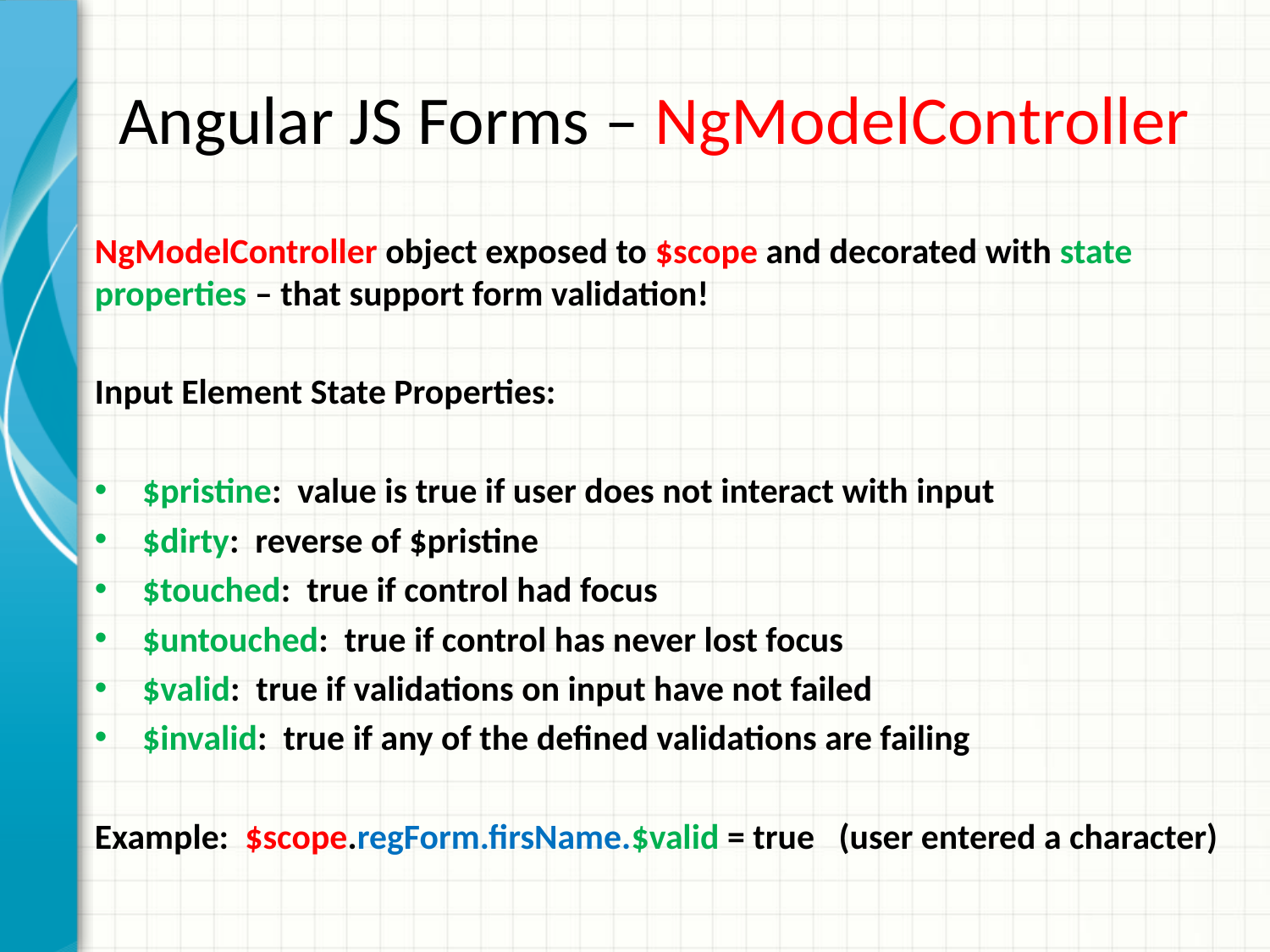

# Angular JS Forms – NgModelController
NgModelController object exposed to $scope and decorated with state properties – that support form validation!

Input Element State Properties:

$pristine:  value is true if user does not interact with input
$dirty:  reverse of $pristine
$touched:  true if control had focus
$untouched:  true if control has never lost focus
$valid:  true if validations on input have not failed
$invalid:  true if any of the defined validations are failing

Example:  $scope.regForm.firsName.$valid = true   (user entered a character)